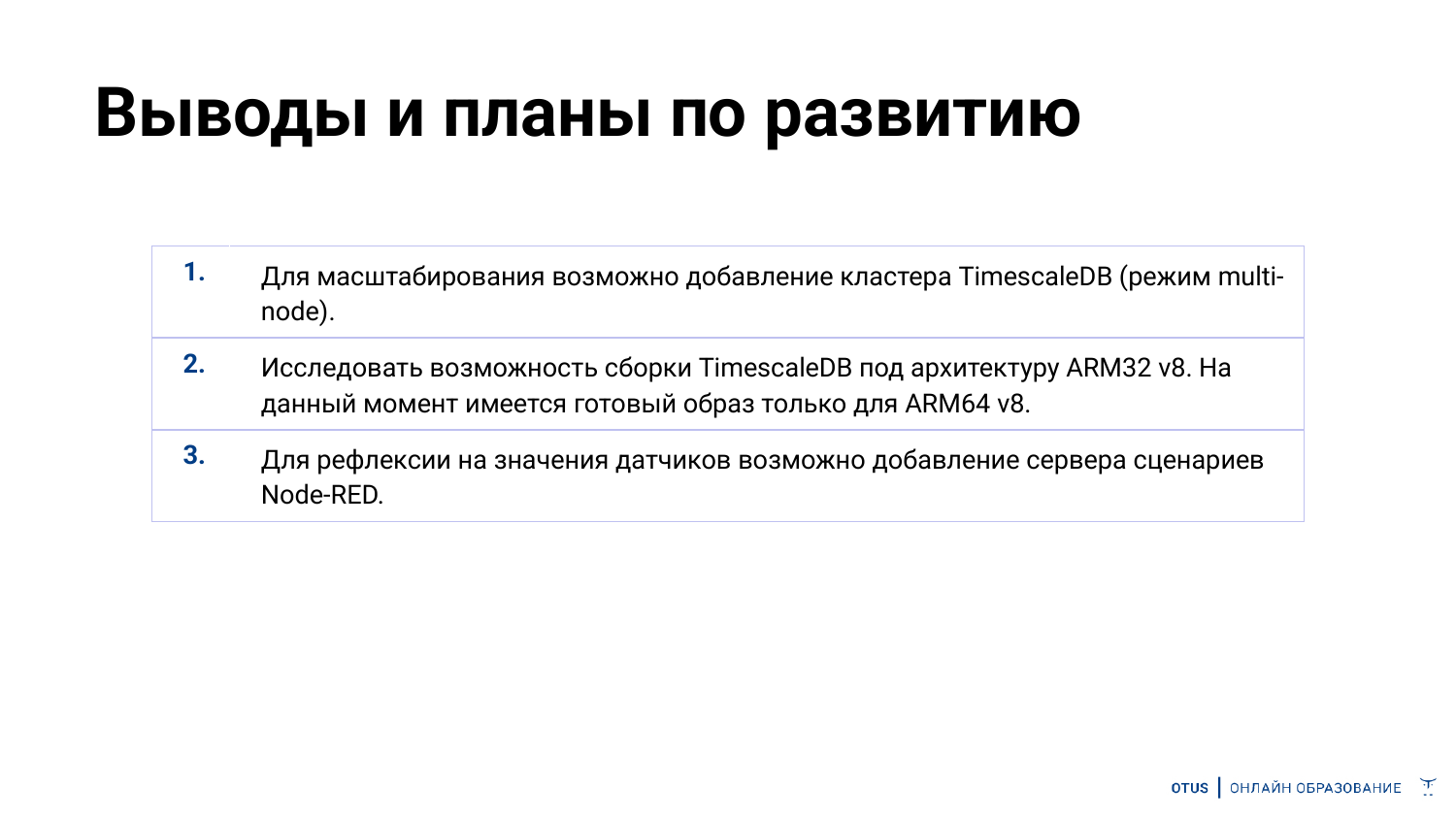

# Выводы и планы по развитию

| 1. | Для масштабирования возможно добавление кластера TimescaleDB (режим multi-node). |
| --- | --- |
| 2. | Исследовать возможность сборки TimescaleDB под архитектуру ARM32 v8. На данный момент имеется готовый образ только для ARM64 v8. |
| 3. | Для рефлексии на значения датчиков возможно добавление сервера сценариев Node-RED. |